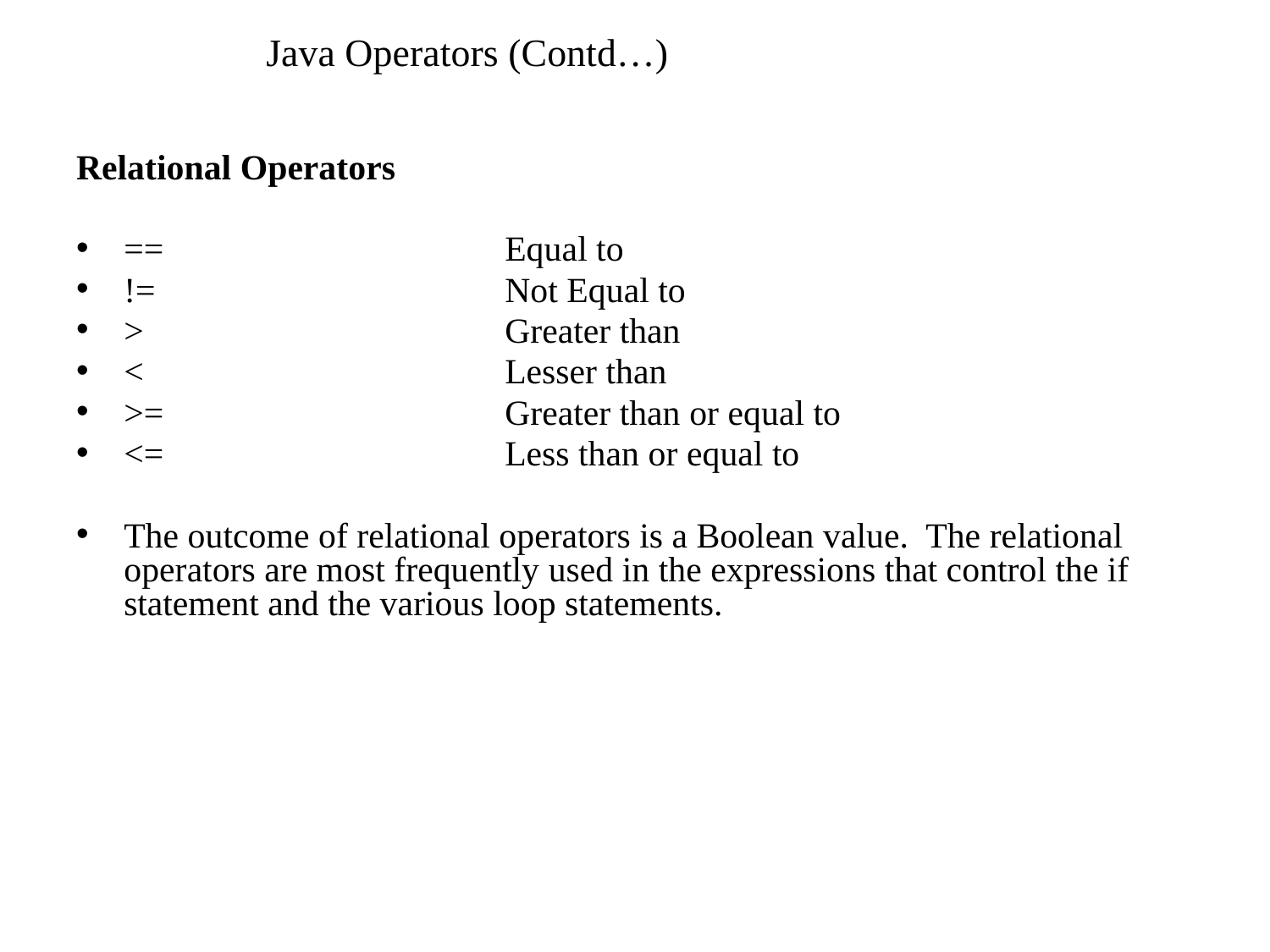

# Java Operators (Contd…)
Relational Operators

==			Equal to
!=			Not Equal to
>			Greater than
<			Lesser than
>=			Greater than or equal to
<=			Less than or equal to

The outcome of relational operators is a Boolean value.  The relational operators are most frequently used in the expressions that control the if statement and the various loop statements.